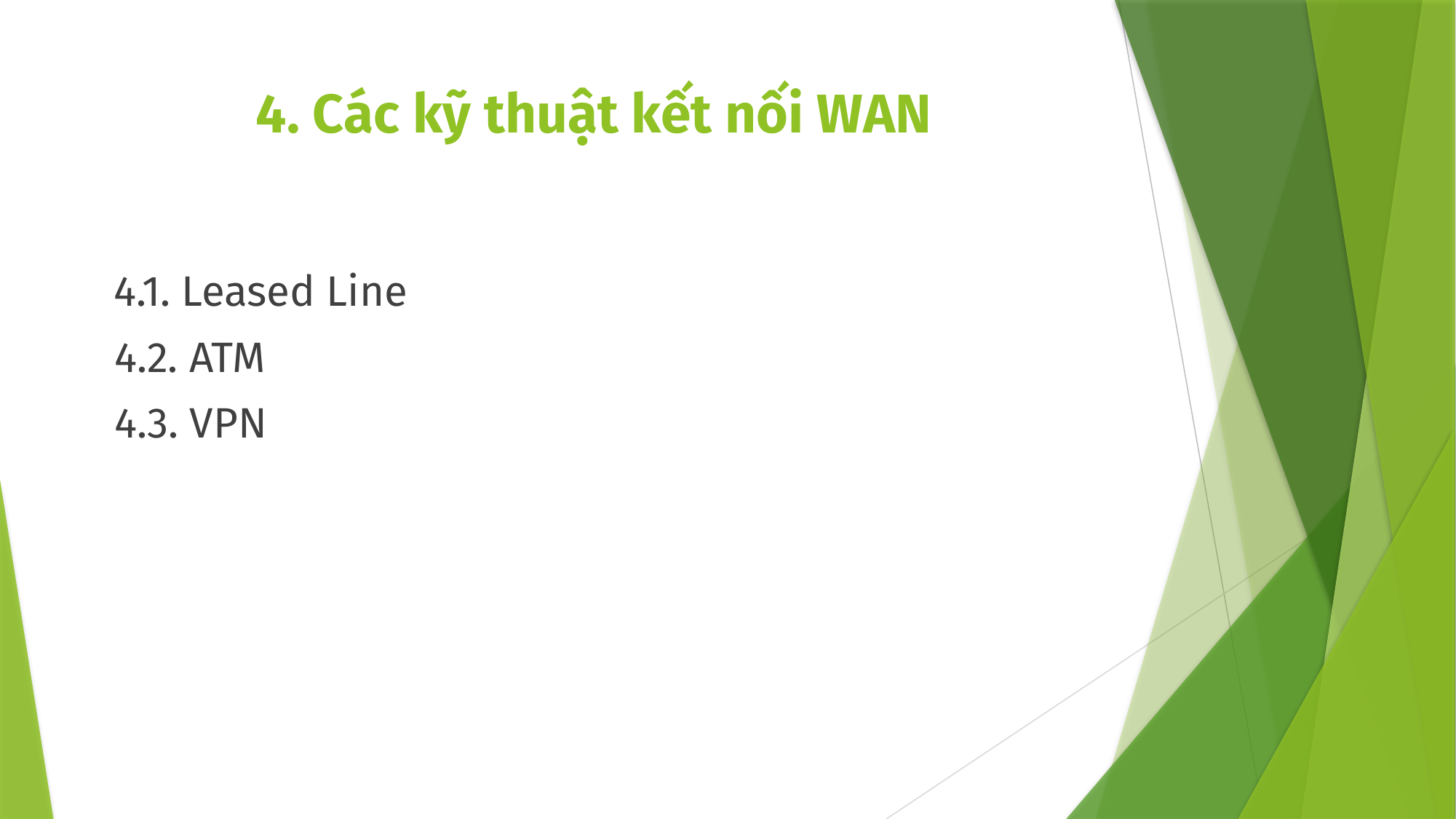

# 4. Các kỹ thuật kết nối WAN
   4.1. Leased Line
  4.2. ATM
  4.3. VPN